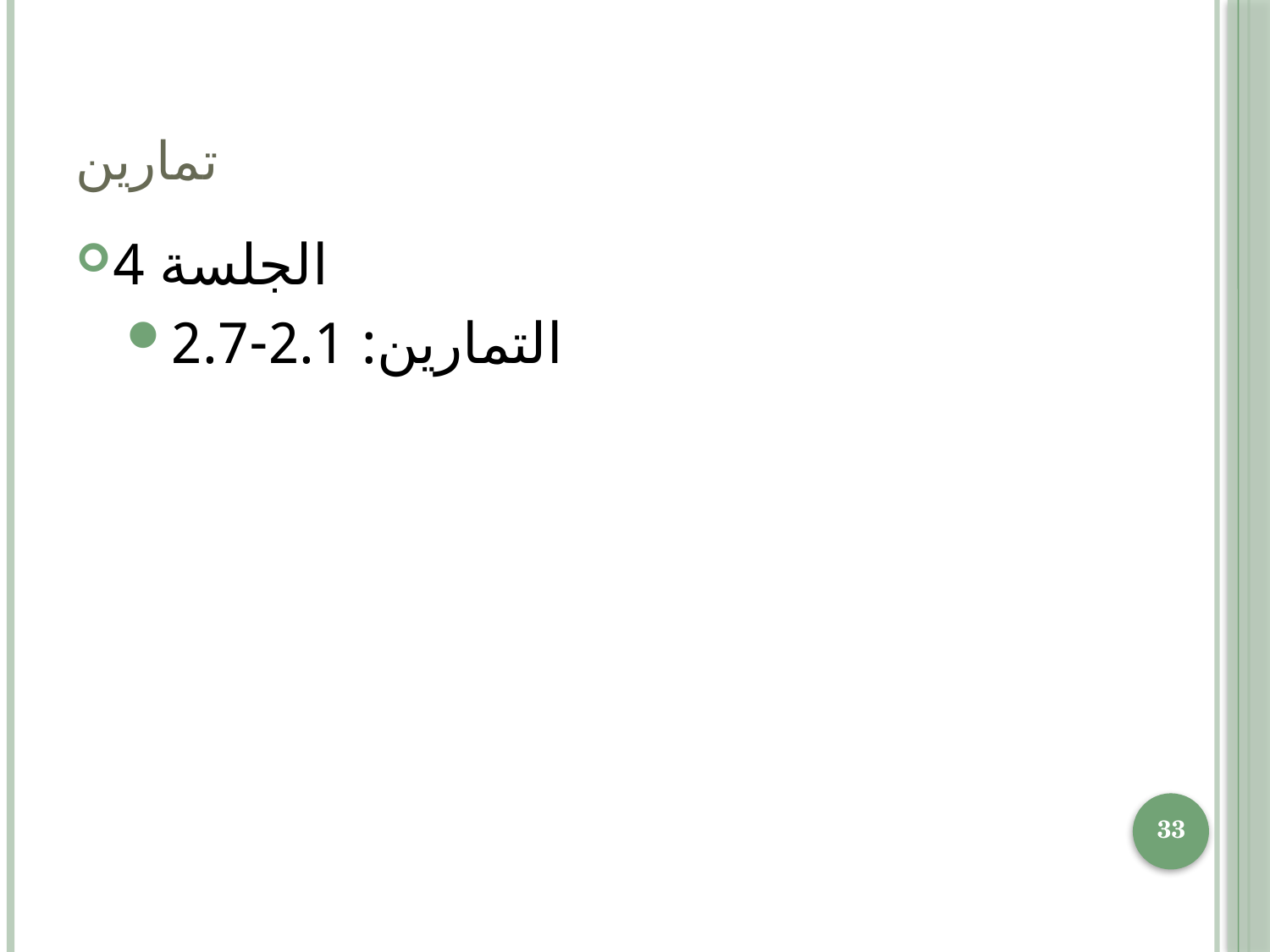

# تمارين
الجلسة 4
التمارين: 2.1-2.7

33